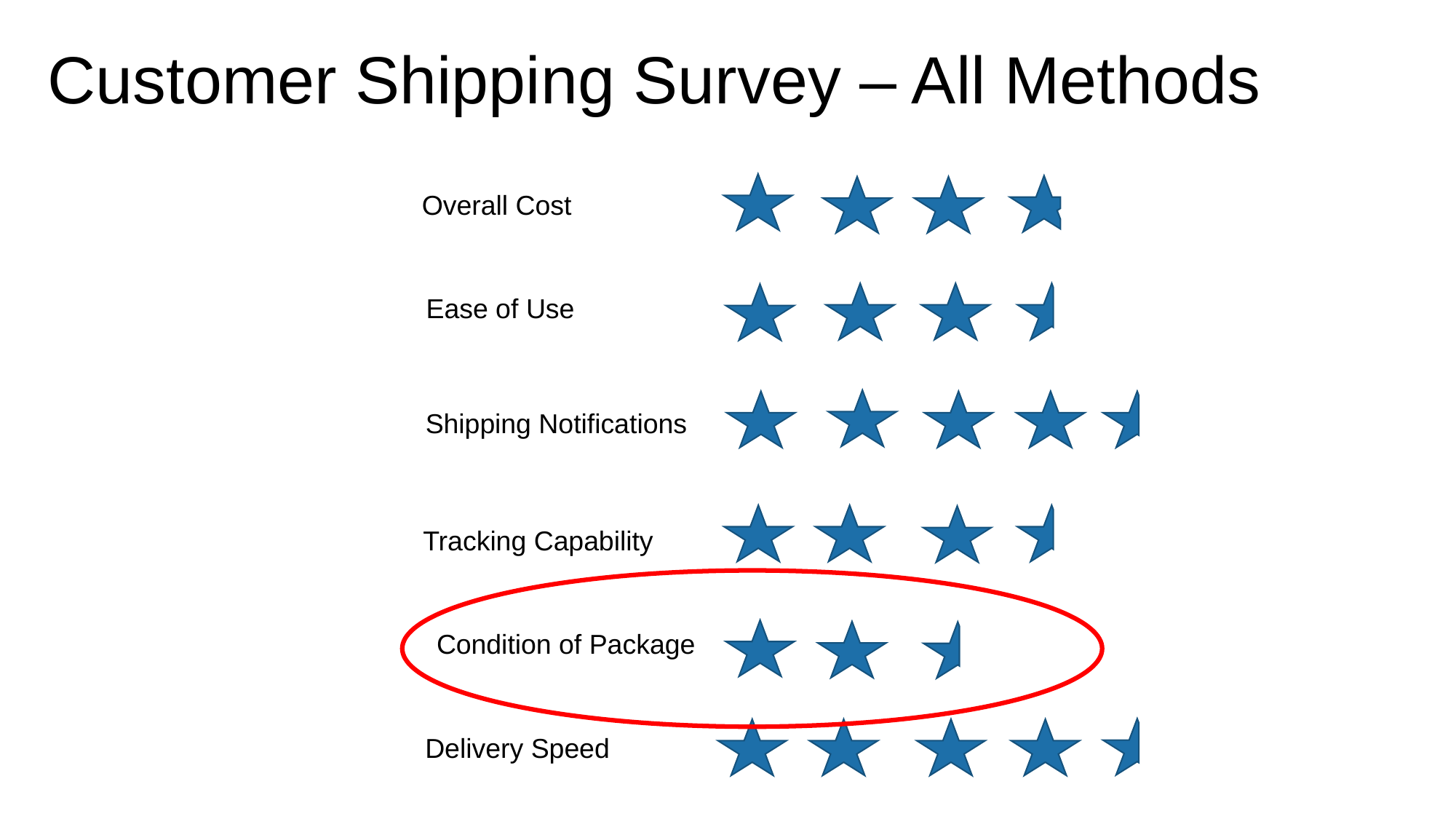

# Customer Shipping Survey – All Methods

Overall Cost

Ease of Use

Shipping Notifications

Tracking Capability

Condition of Package

Delivery Speed